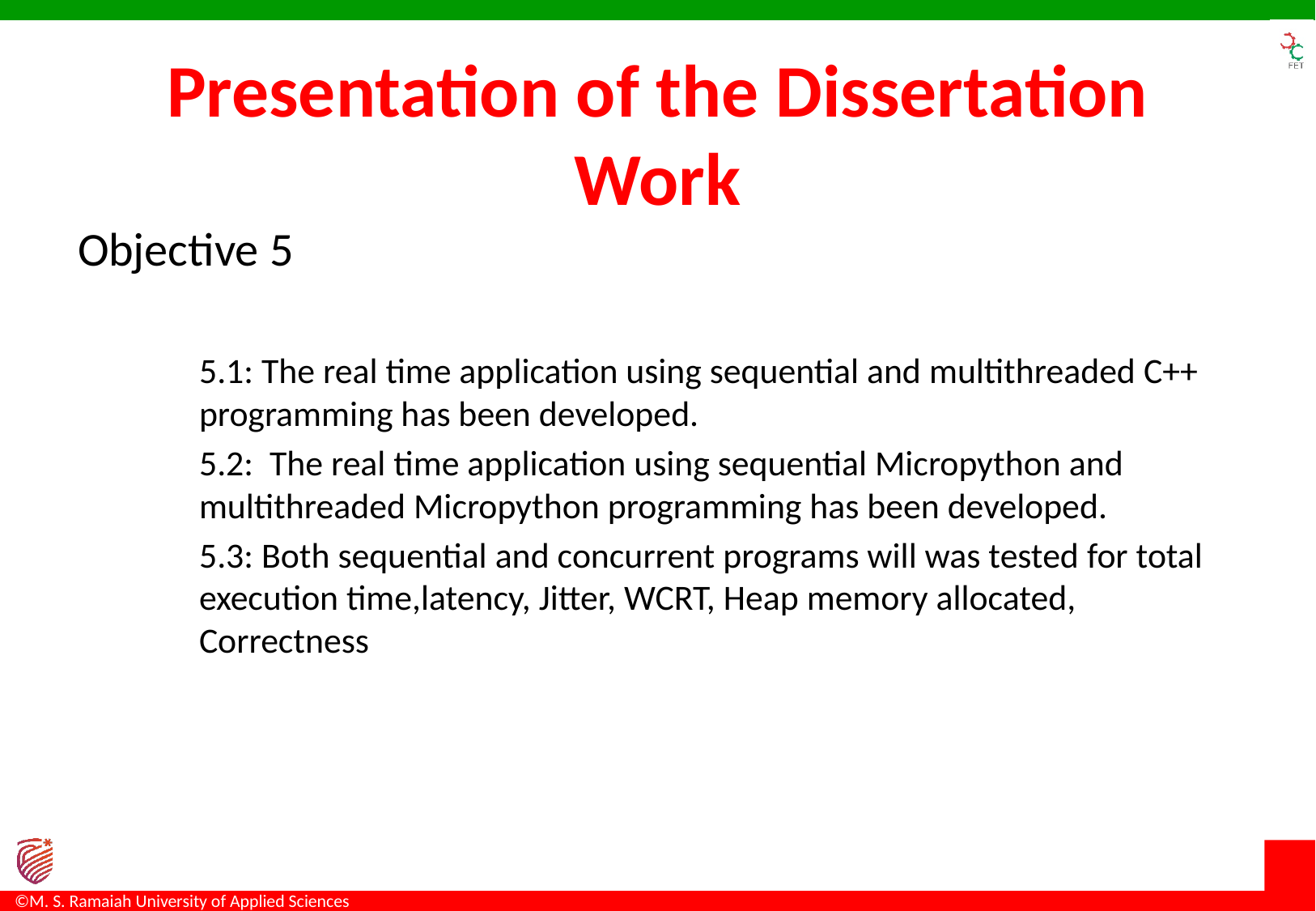

# Presentation of the Dissertation Work
Objective 5

5.1: The real time application using sequential and multithreaded C++ programming has been developed.
5.2:  The real time application using sequential Micropython and multithreaded Micropython programming has been developed.
5.3: Both sequential and concurrent programs will was tested for total execution time,latency, Jitter, WCRT, Heap memory allocated, Correctness